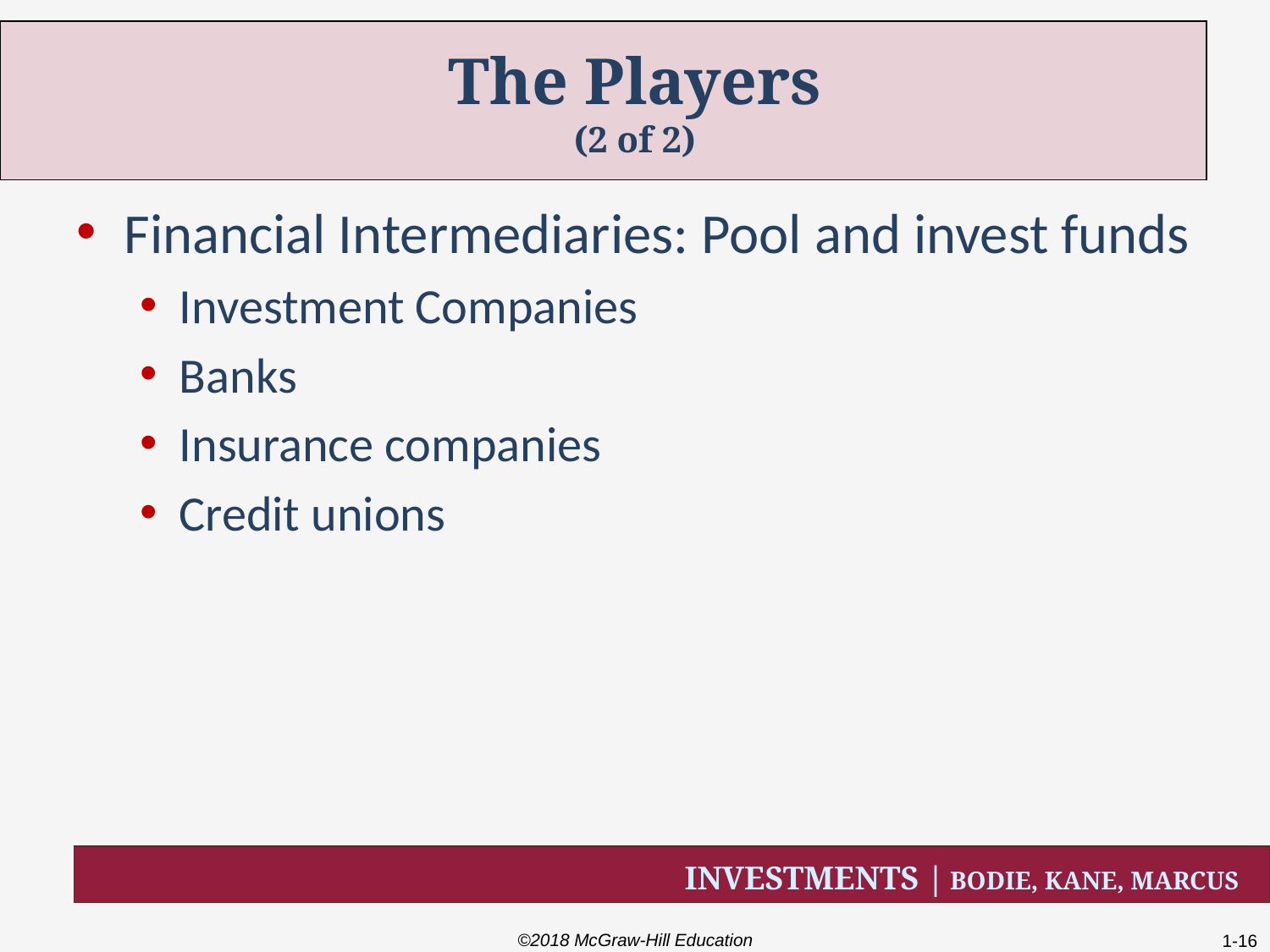

# The Players (2 of 2)
Financial Intermediaries: Pool and invest funds
Investment Companies
Banks
Insurance companies
Credit unions
©2018 McGraw-Hill Education
1-16